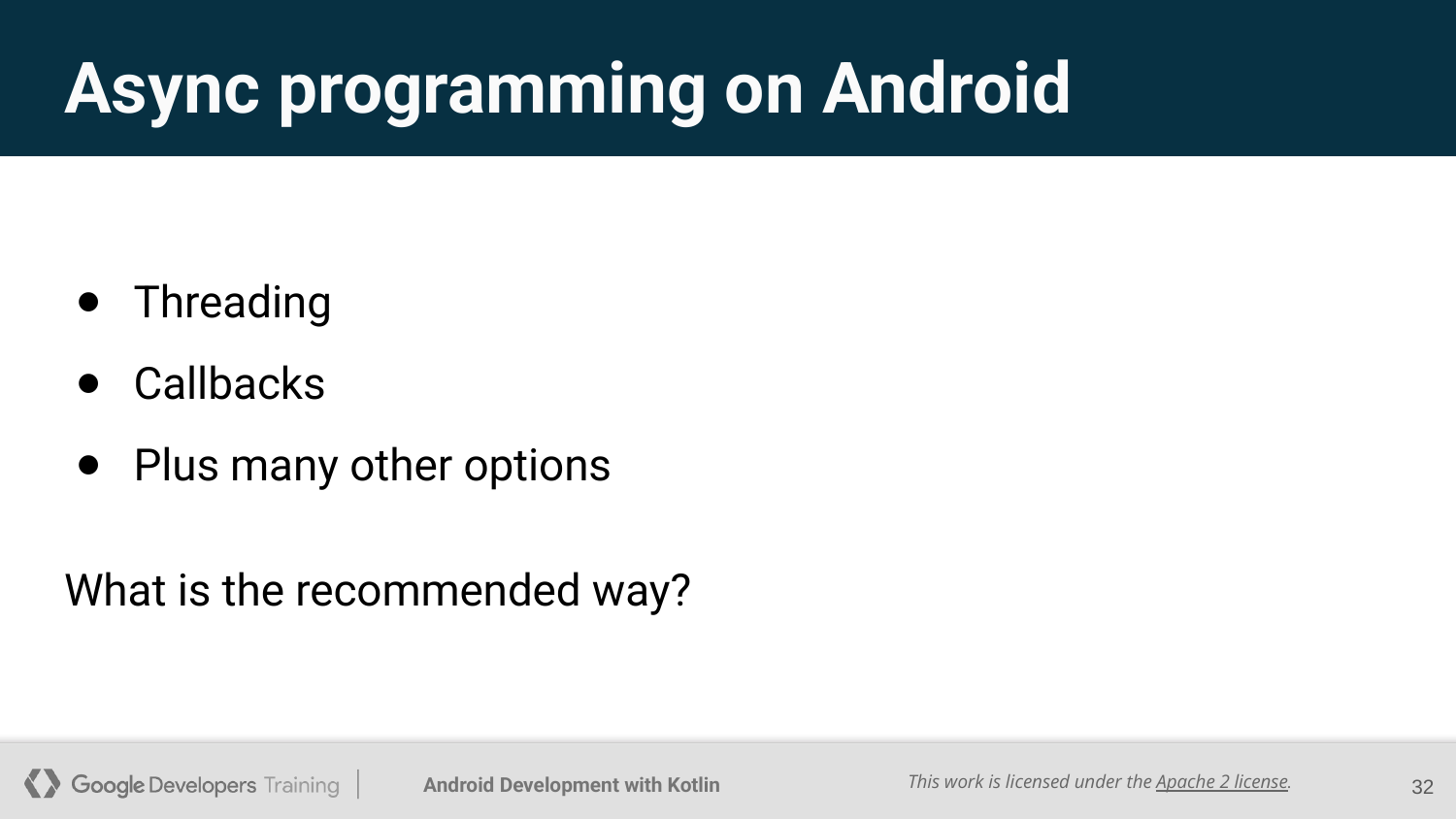

# Async programming on Android
Threading
Callbacks
Plus many other options
What is the recommended way?
32